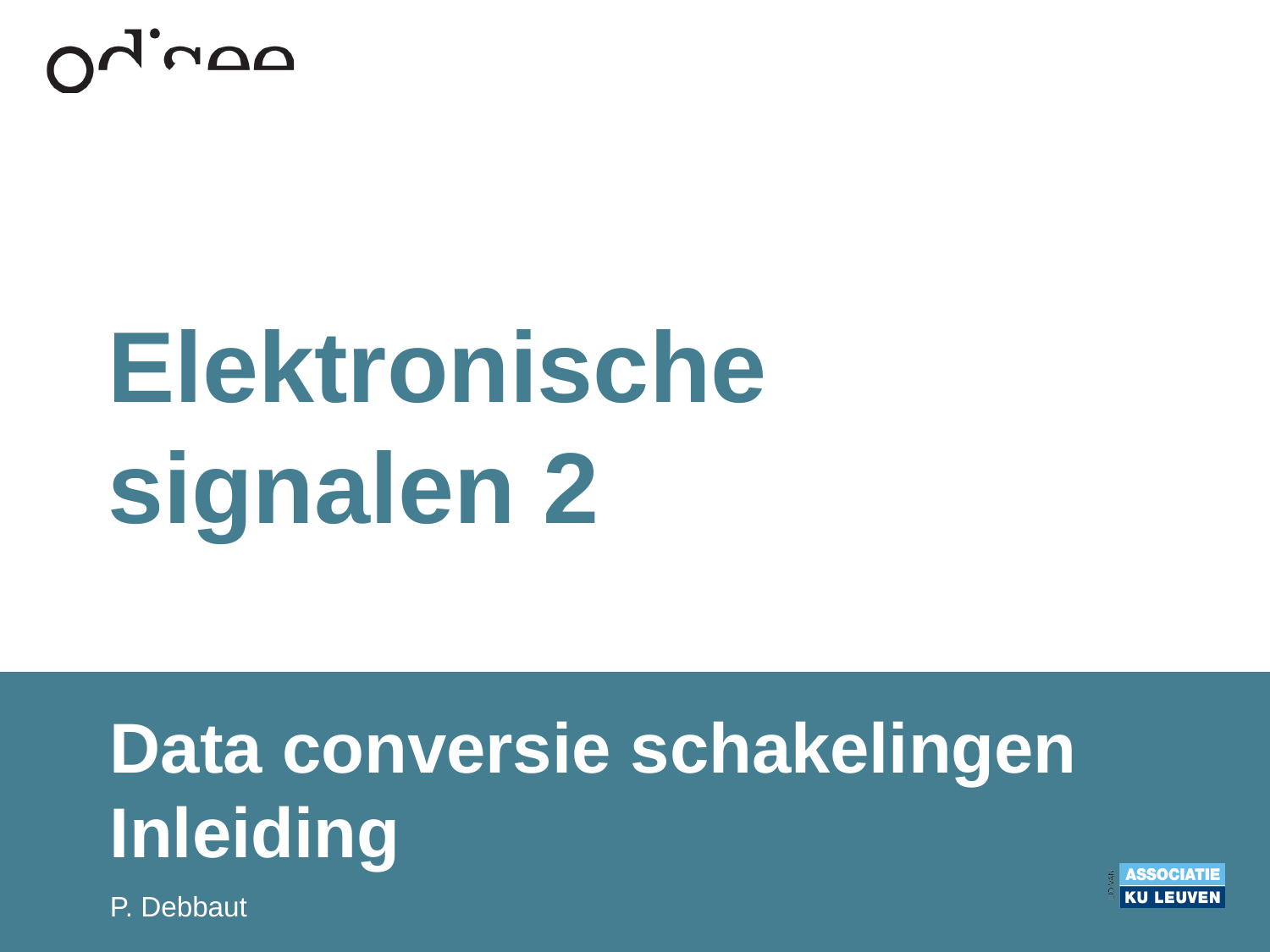

# Elektronische signalen 2
Data conversie schakelingen
Inleiding
P. Debbaut